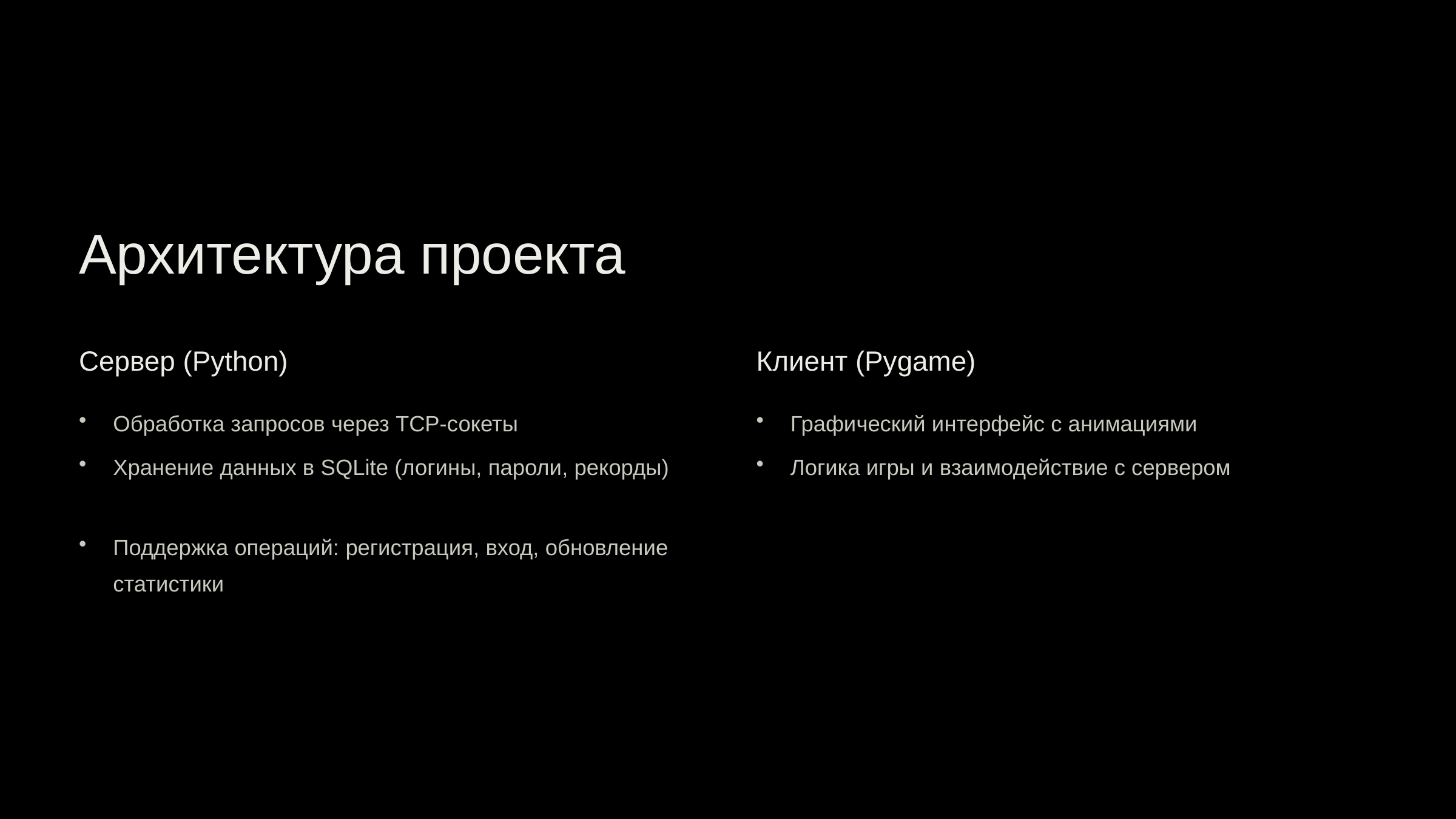

Архитектура проекта
Сервер (Python)
Клиент (Pygame)
Обработка запросов через TCP-сокеты
Графический интерфейс с анимациями
Хранение данных в SQLite (логины, пароли, рекорды)
Логика игры и взаимодействие с сервером
Поддержка операций: регистрация, вход, обновление статистики